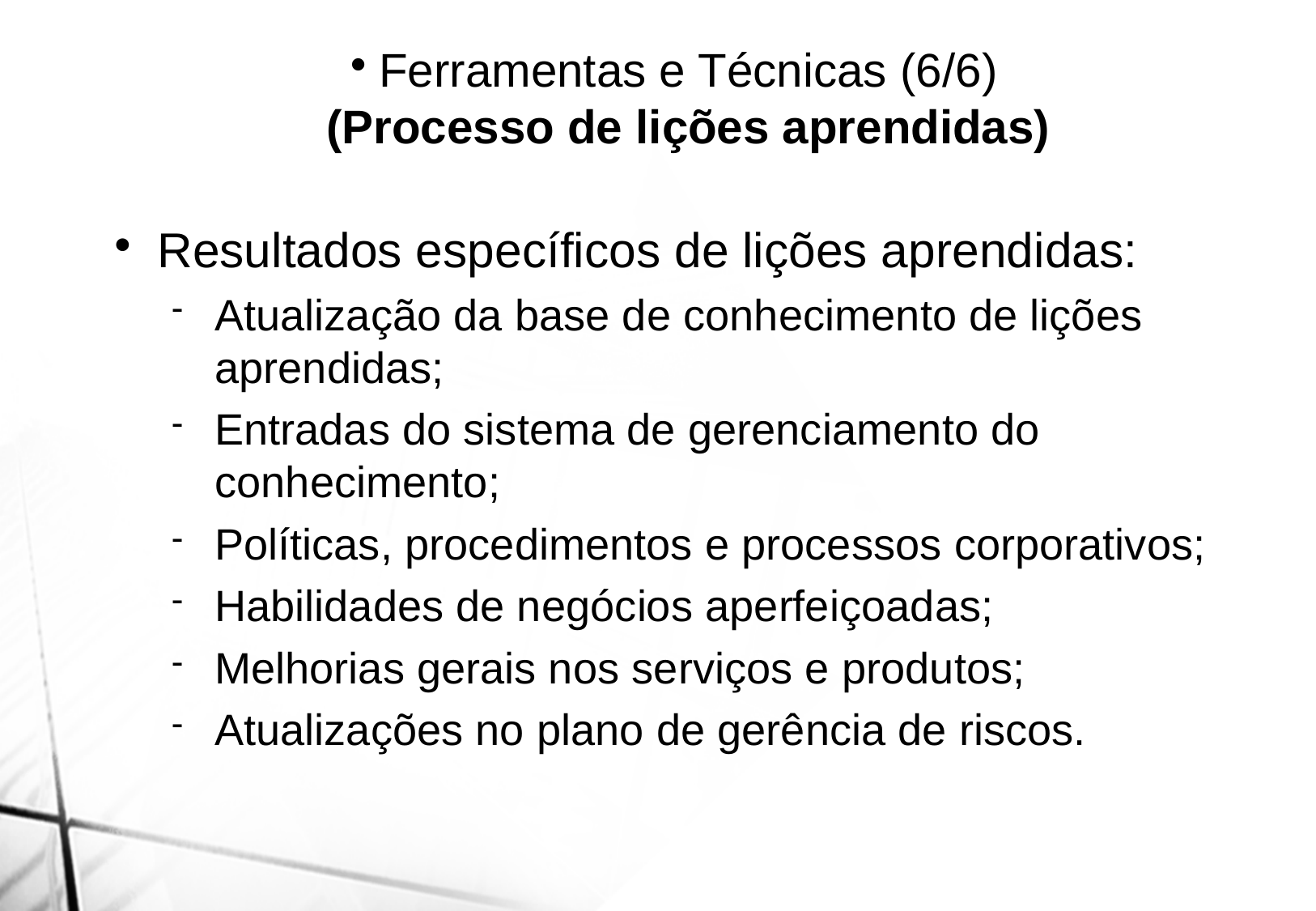

Ferramentas e Técnicas (6/6)
(Processo de lições aprendidas)
Resultados específicos de lições aprendidas:
Atualização da base de conhecimento de lições aprendidas;
Entradas do sistema de gerenciamento do conhecimento;
Políticas, procedimentos e processos corporativos;
Habilidades de negócios aperfeiçoadas;
Melhorias gerais nos serviços e produtos;
Atualizações no plano de gerência de riscos.